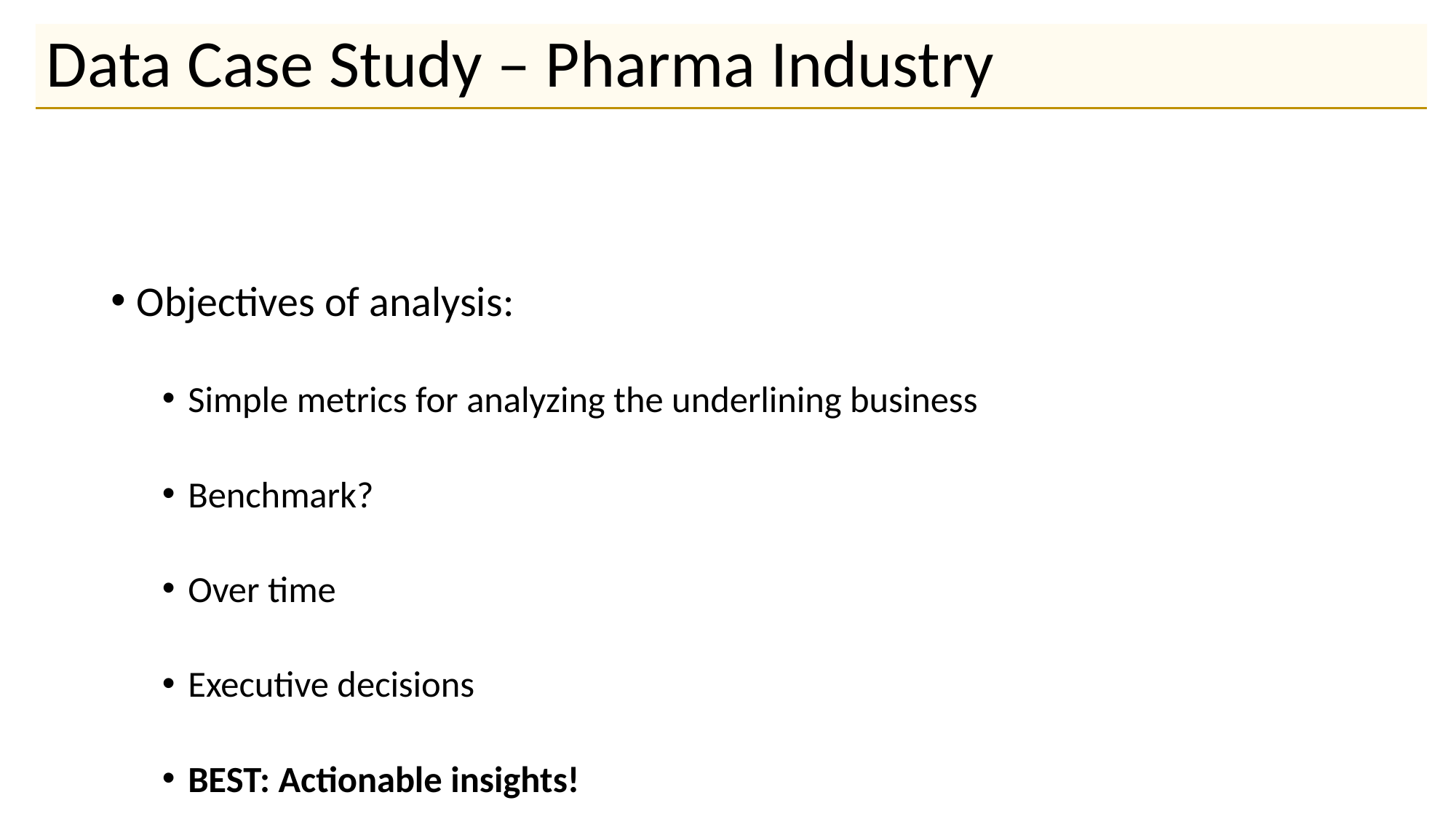

# Data Case Study – Pharma Industry
Objectives of analysis:
Simple metrics for analyzing the underlining business
Benchmark?
Over time
Executive decisions
BEST: Actionable insights!